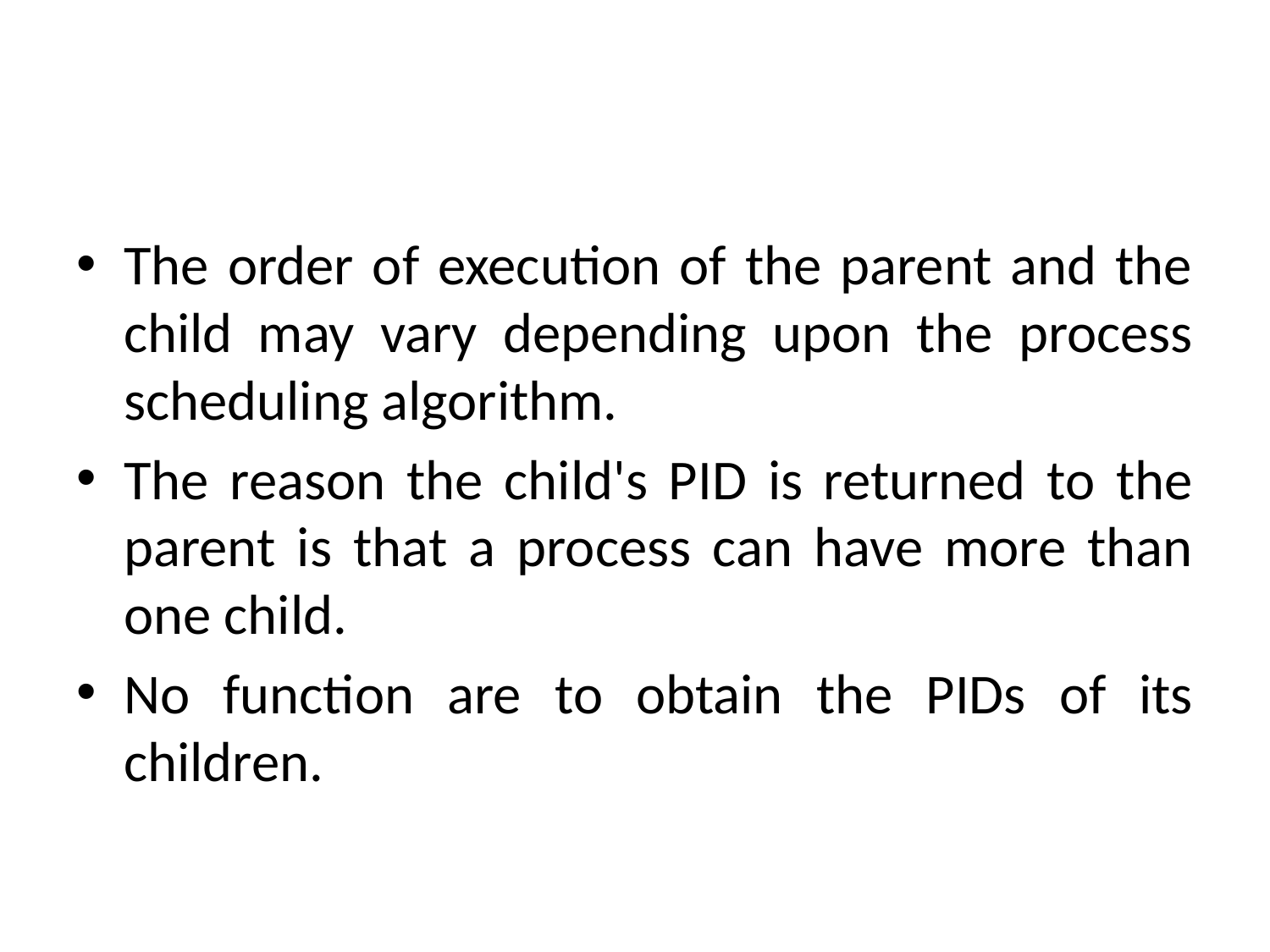

#
The order of execution of the parent and the child may vary depending upon the process scheduling algorithm.
The reason the child's PID is returned to the parent is that a process can have more than one child.
No function are to obtain the PIDs of its children.